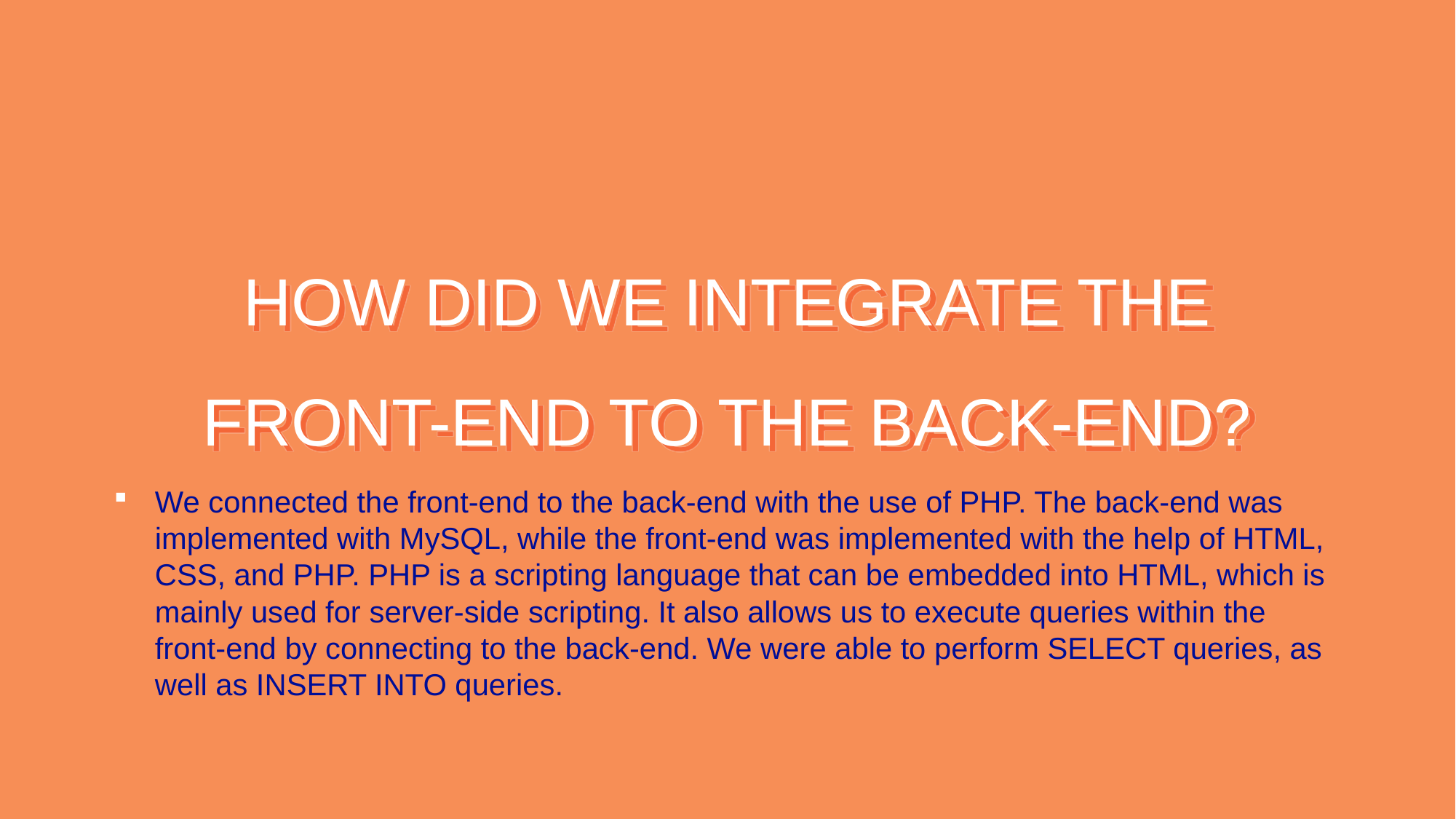

# HOW DID WE INTEGRATE THE FRONT-END TO THE BACK-END?
We connected the front-end to the back-end with the use of PHP. The back-end was implemented with MySQL, while the front-end was implemented with the help of HTML, CSS, and PHP. PHP is a scripting language that can be embedded into HTML, which is mainly used for server-side scripting. It also allows us to execute queries within the front-end by connecting to the back-end. We were able to perform SELECT queries, as well as INSERT INTO queries.